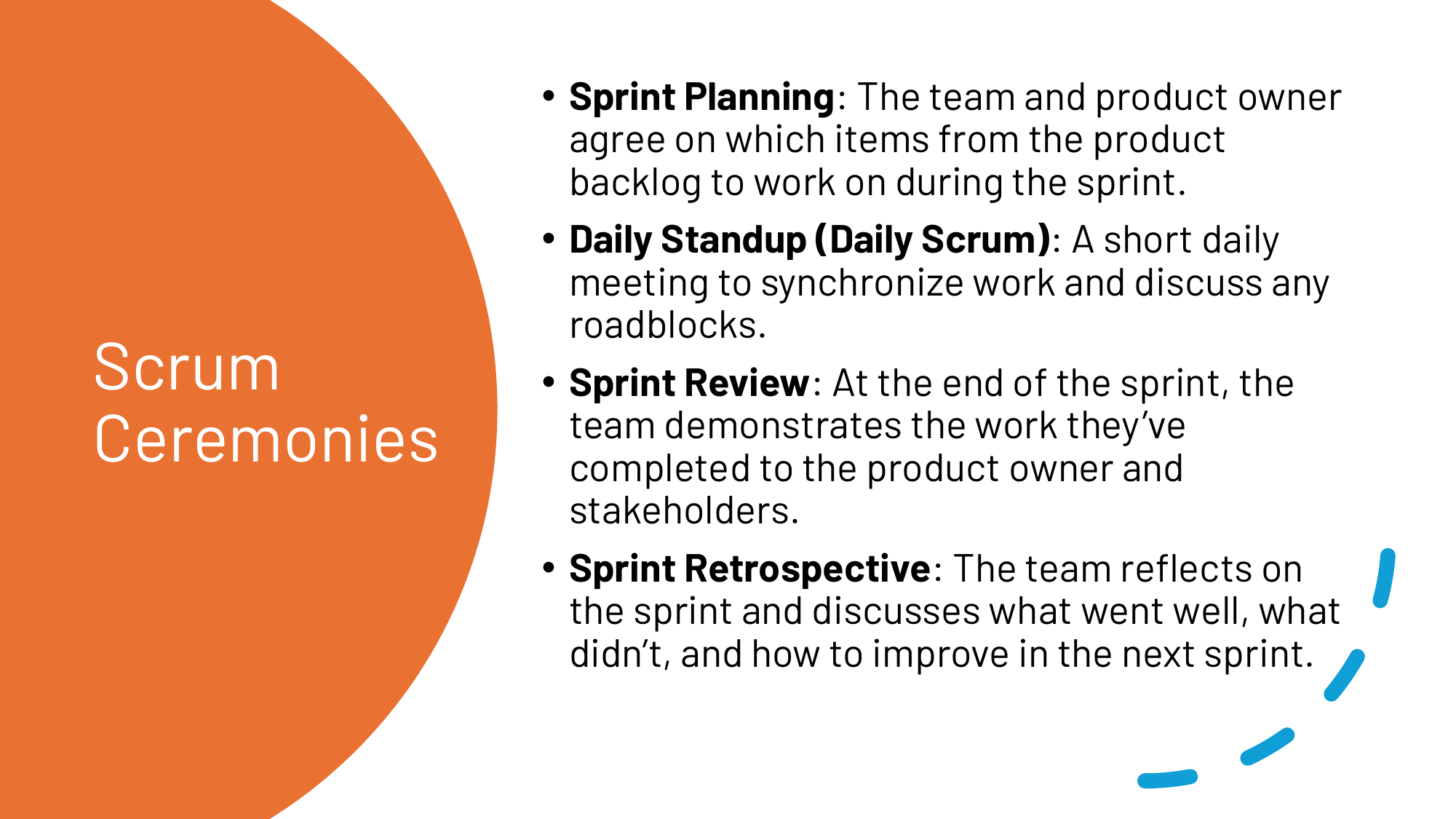

Sprint Planning: The team and product owner agree on which items from the product backlog to work on during the sprint.
Daily Standup (Daily Scrum): A short daily meeting to synchronize work and discuss any roadblocks.
Sprint Review: At the end of the sprint, the team demonstrates the work they’ve completed to the product owner and stakeholders.
Sprint Retrospective: The team reflects on the sprint and discusses what went well, what didn’t, and how to improve in the next sprint.

# Scrum Ceremonies